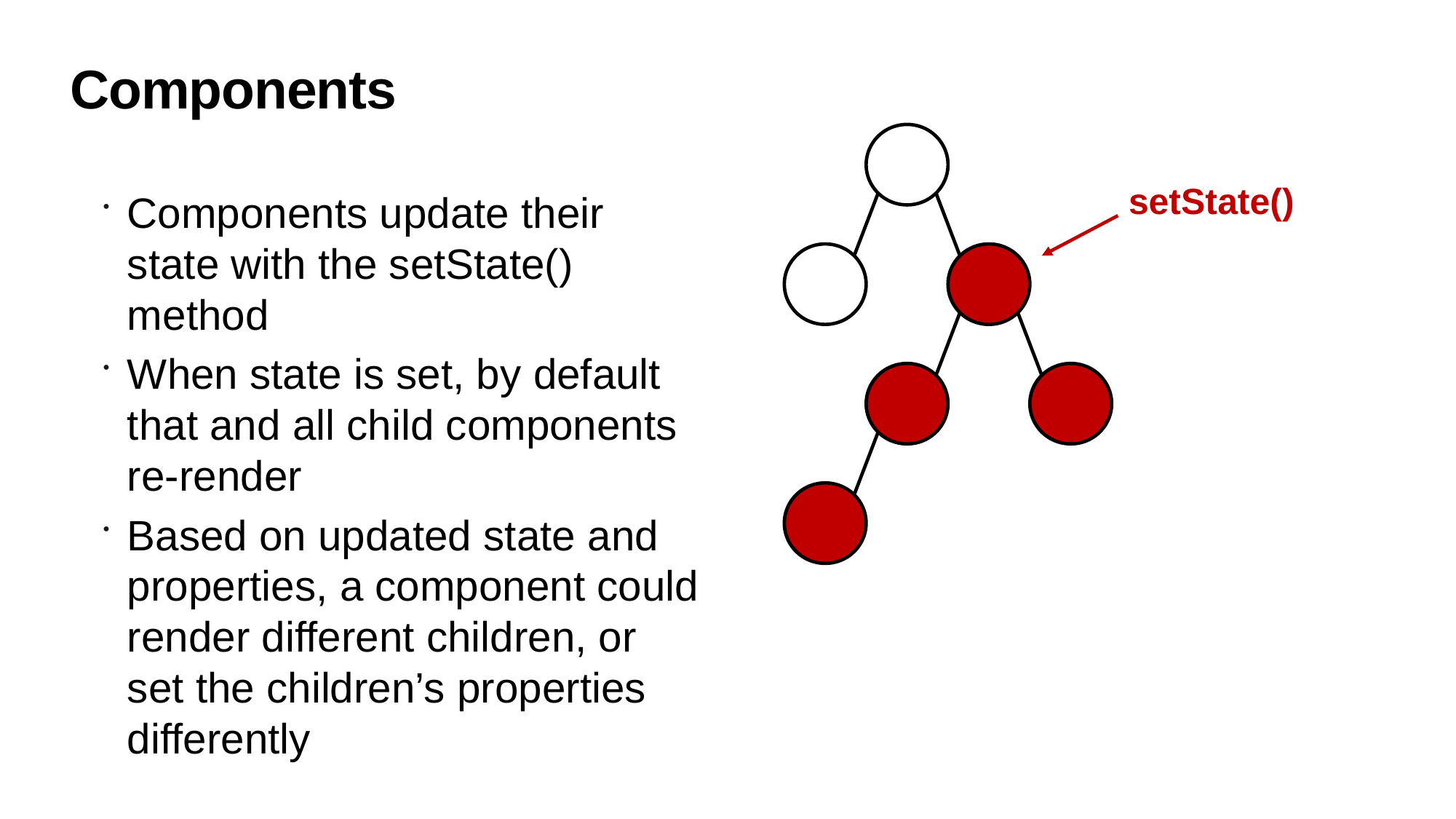

# Components

setState()
Components update their state with the setState() method
When state is set, by default that and all child components re-render
Based on updated state and properties, a component could render different children, or set the children’s properties differently